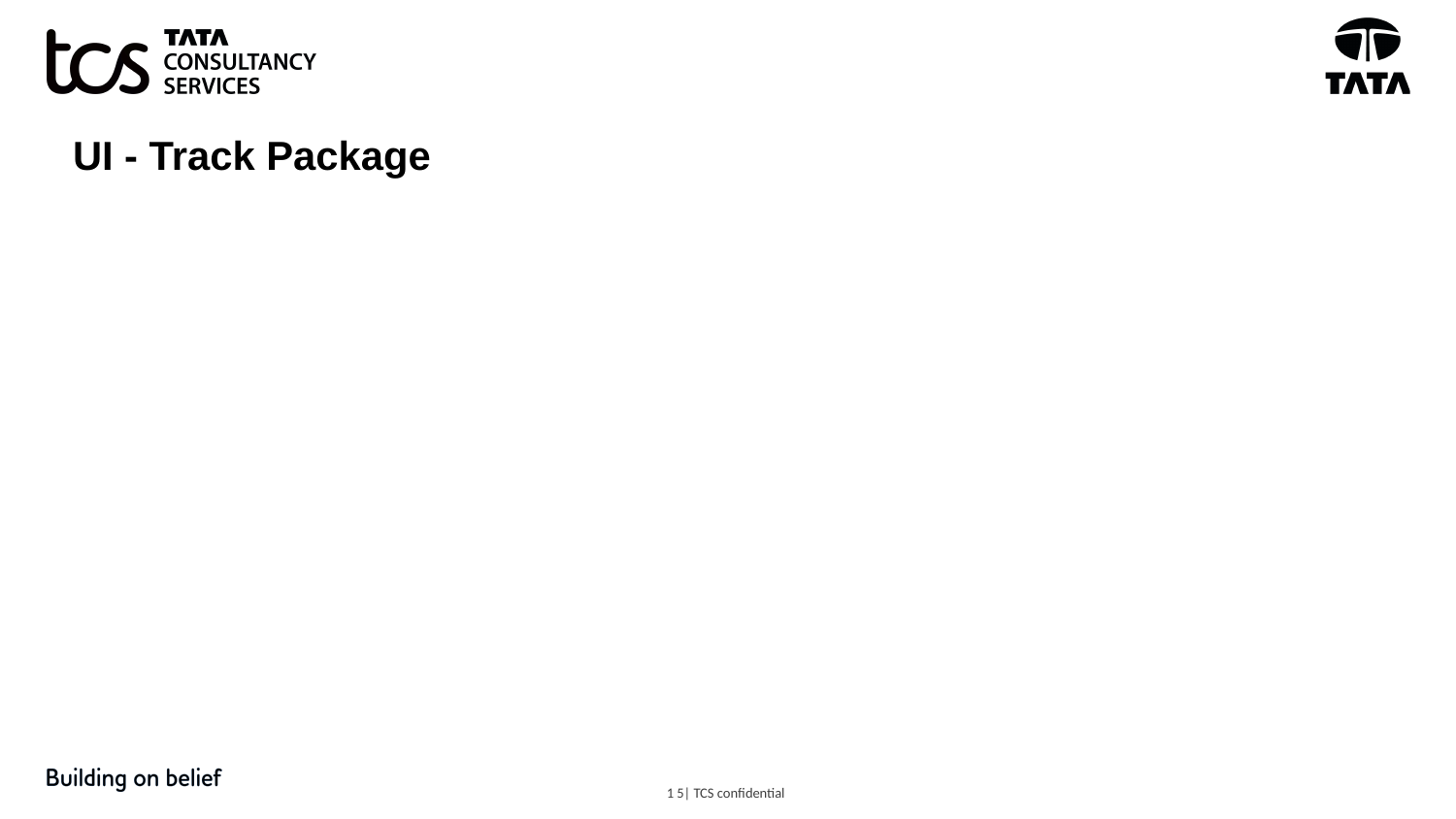

UI - Track Package
1 5| TCS confidential